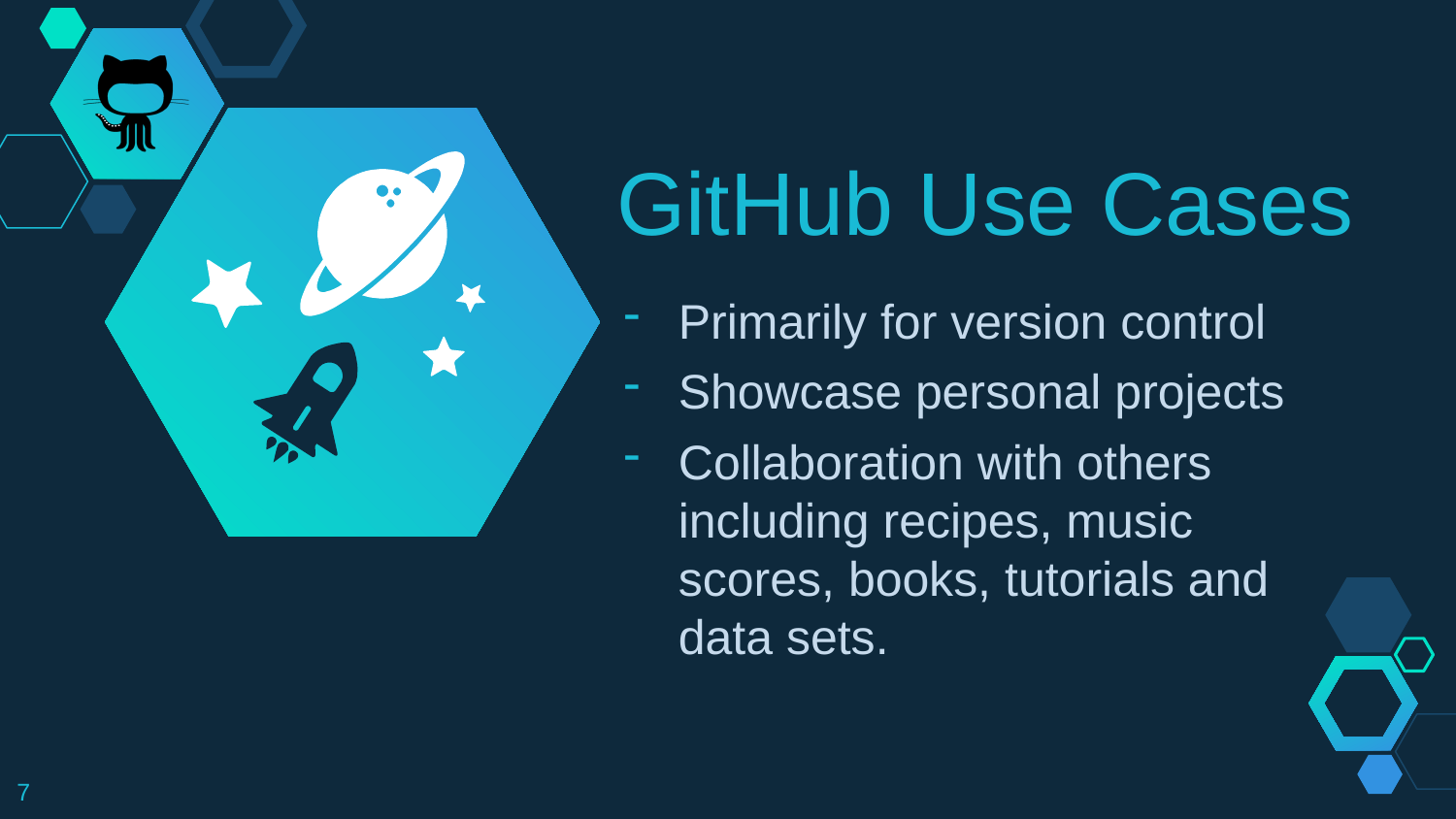

GitHub Use Cases

Primarily for version control
Showcase personal projects
Collaboration with others including recipes, music scores, books, tutorials and data sets.

7